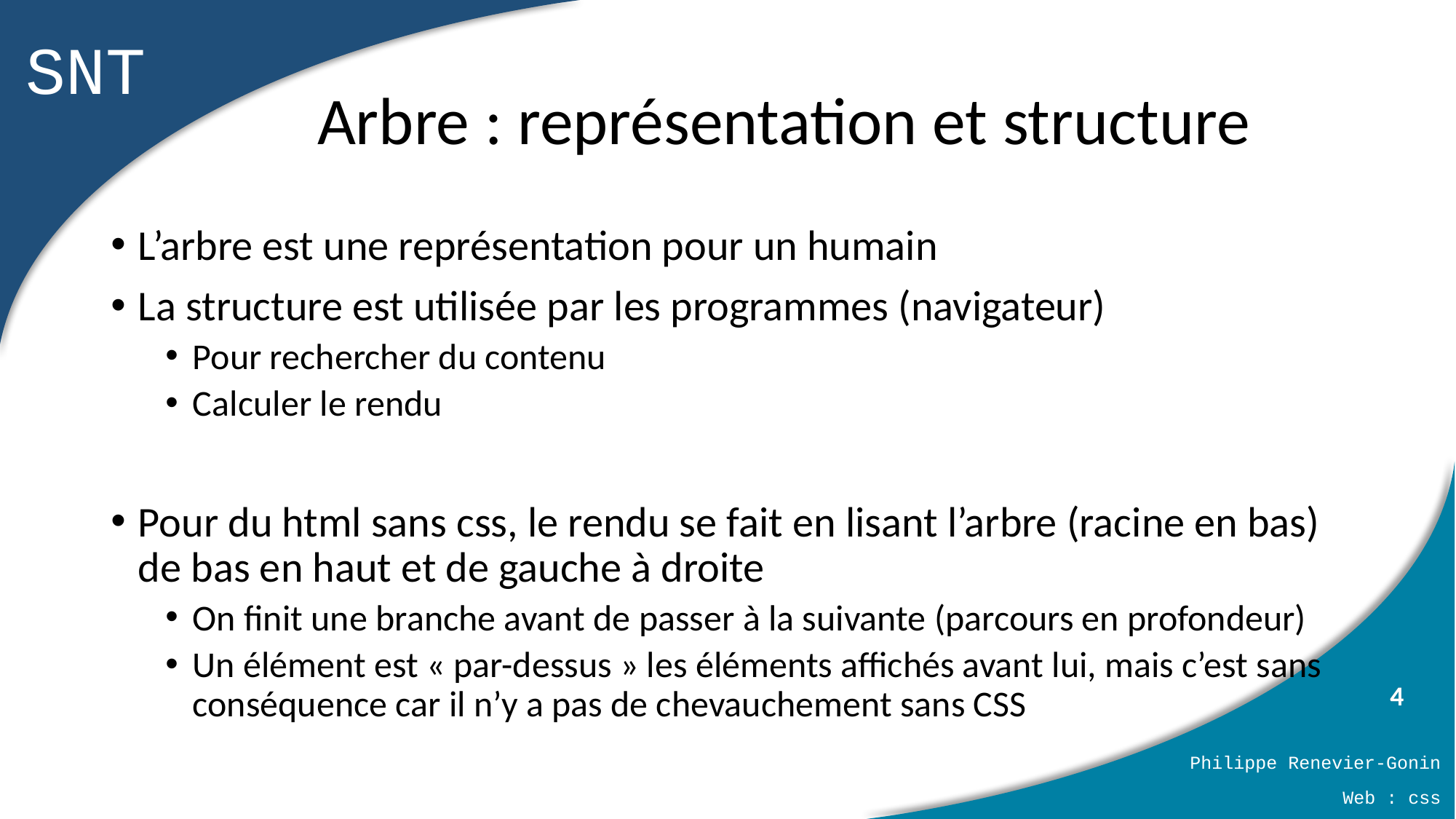

# Arbre : représentation et structure
L’arbre est une représentation pour un humain
La structure est utilisée par les programmes (navigateur)
Pour rechercher du contenu
Calculer le rendu

Pour du html sans css, le rendu se fait en lisant l’arbre (racine en bas) de bas en haut et de gauche à droite
On finit une branche avant de passer à la suivante (parcours en profondeur)
Un élément est « par-dessus » les éléments affichés avant lui, mais c’est sans conséquence car il n’y a pas de chevauchement sans CSS